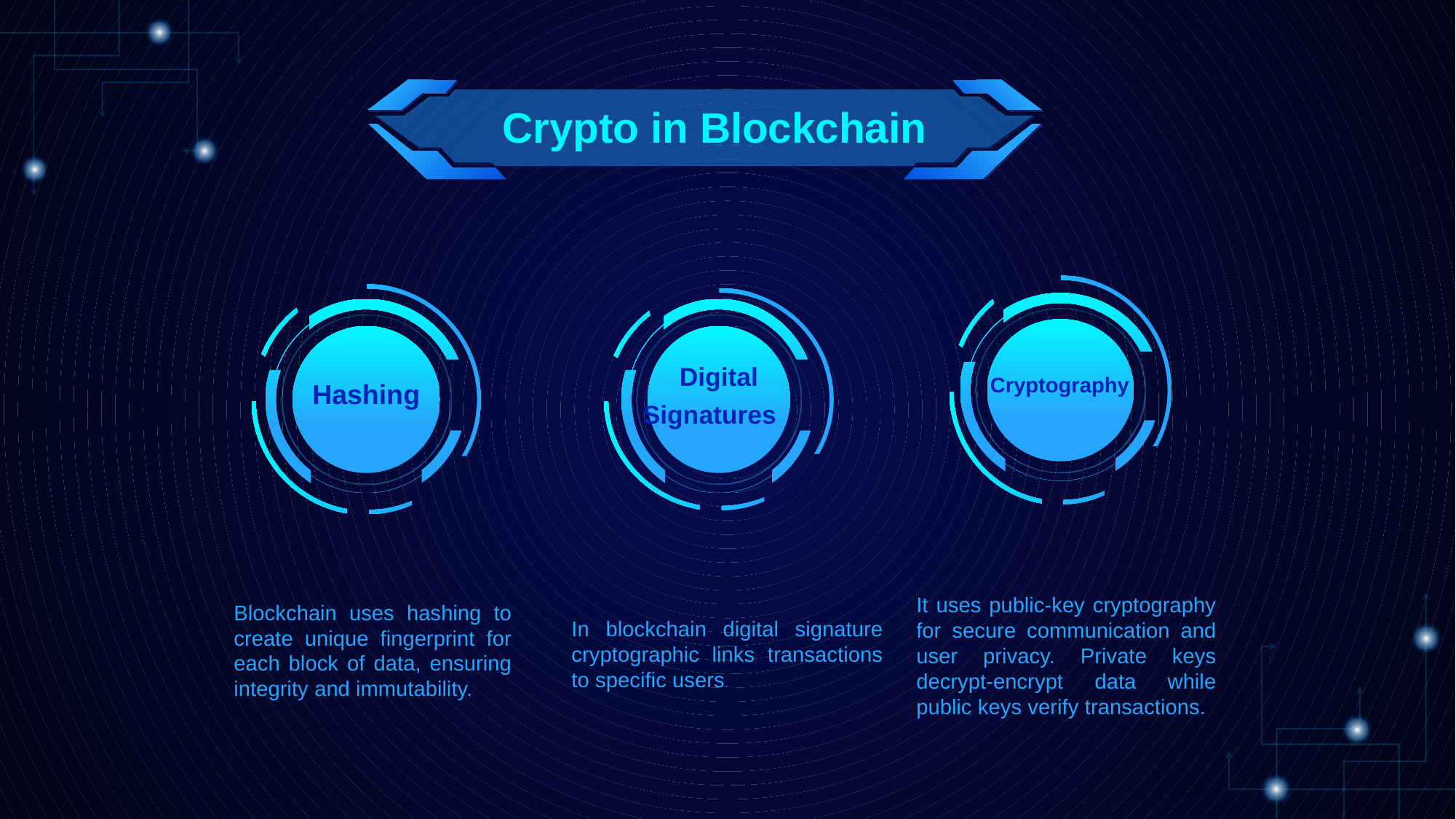

Crypto in Blockchain

Digital Signatures
Cryptography
Hashing
It uses public-key cryptography for secure communication and user privacy. Private keys decrypt-encrypt data while public keys verify transactions.
Blockchain uses hashing to create unique fingerprint for each block of data, ensuring integrity and immutability.
In blockchain digital signature cryptographic links transactions to specific users.